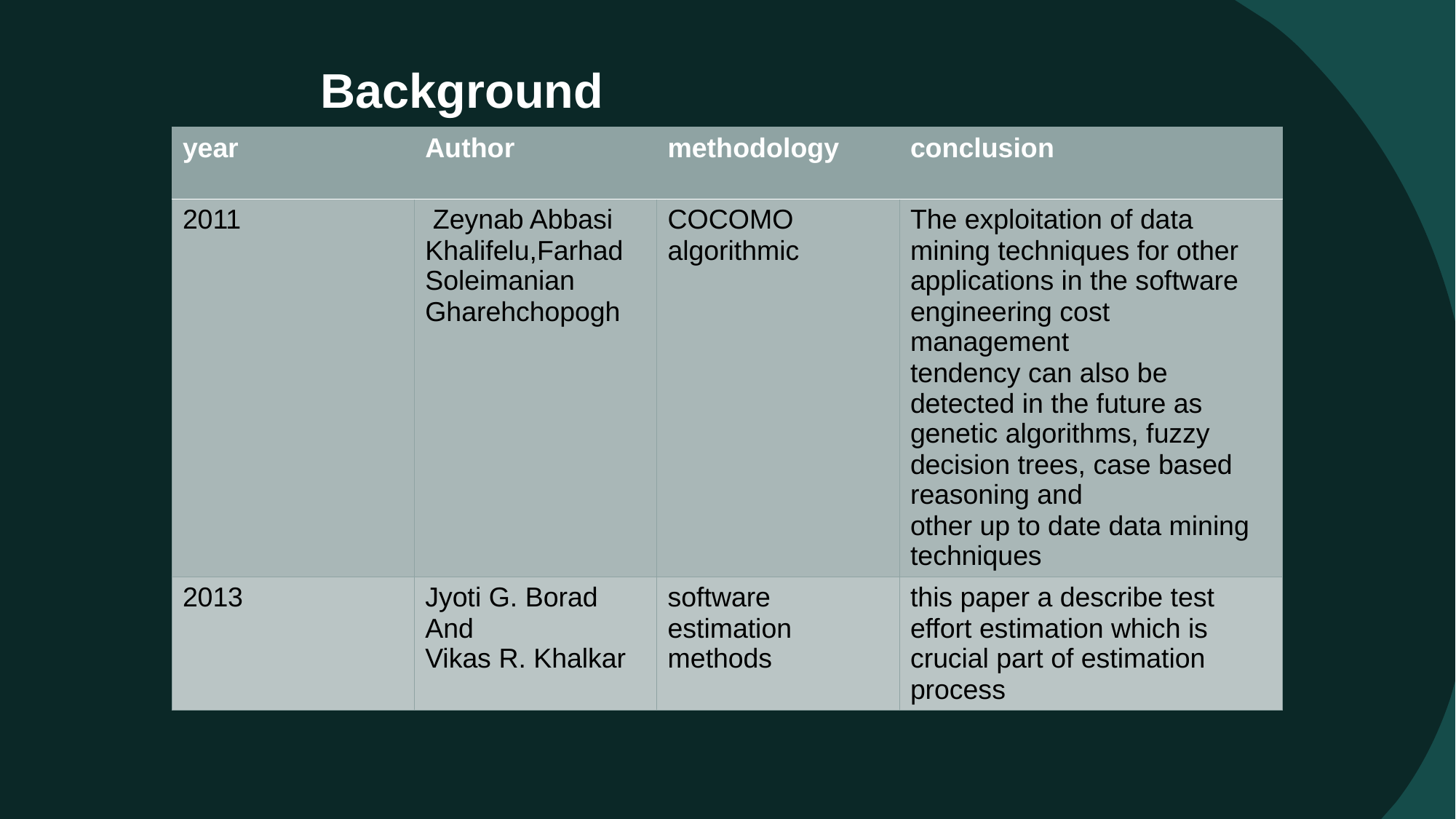

# Background
| year | Author | methodology | conclusion |
| --- | --- | --- | --- |
| 2011 | Zeynab Abbasi Khalifelu,Farhad Soleimanian Gharehchopogh | COCOMO algorithmic | The exploitation of data mining techniques for other applications in the software engineering cost management tendency can also be detected in the future as genetic algorithms, fuzzy decision trees, case based reasoning and other up to date data mining techniques |
| 2013 | Jyoti G. Borad And Vikas R. Khalkar | software estimation methods | this paper a describe test effort estimation which is crucial part of estimation process |